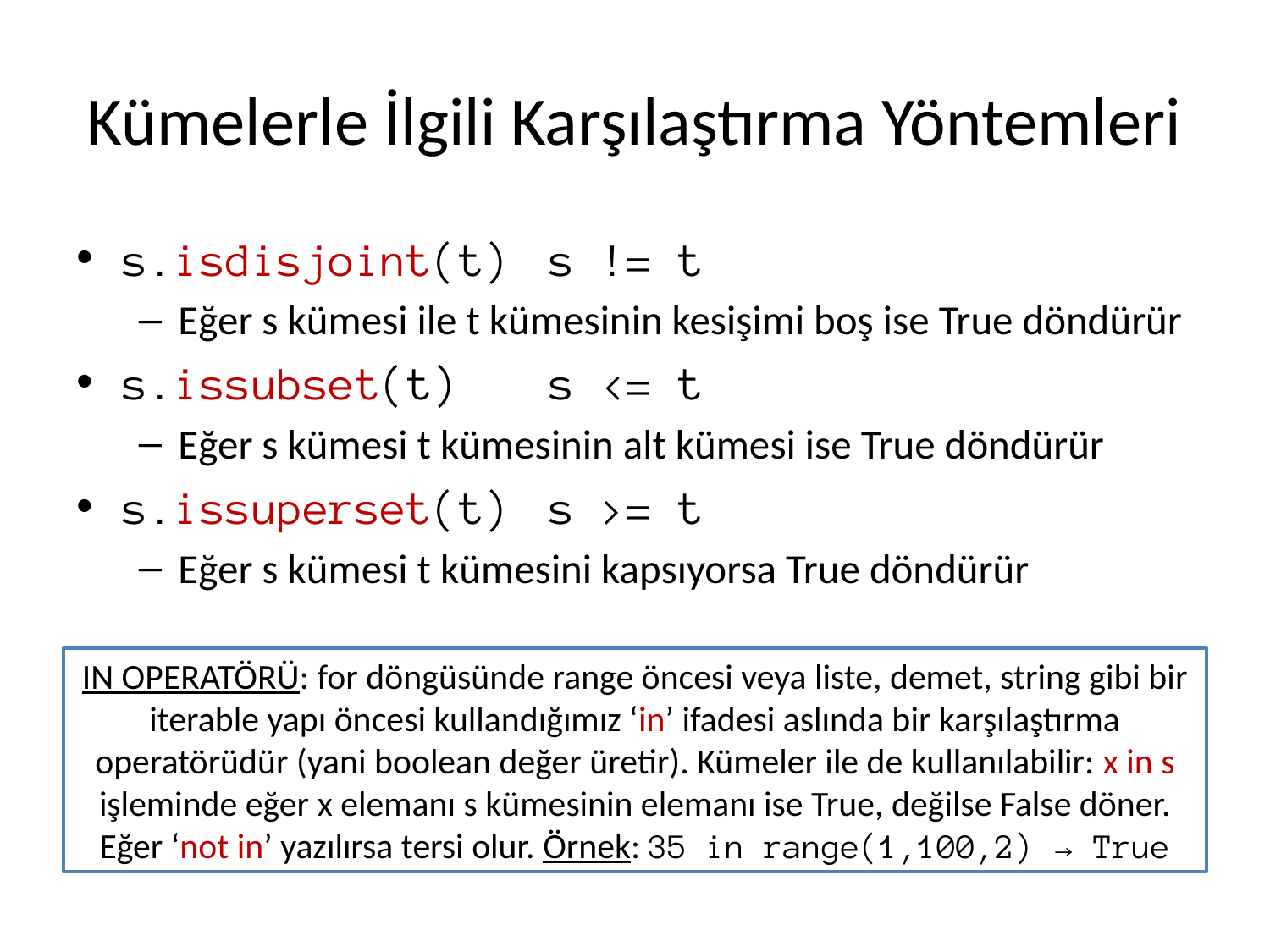

# Kümelerle İlgili Karşılaştırma Yöntemleri
s.isdisjoint(t)				s != t
Eğer s kümesi ile t kümesinin kesişimi boş ise True döndürür
s.issubset(t)				s <= t
Eğer s kümesi t kümesinin alt kümesi ise True döndürür
s.issuperset(t)				s >= t
Eğer s kümesi t kümesini kapsıyorsa True döndürür

IN OPERATÖRÜ: for döngüsünde range öncesi veya liste, demet, string gibi bir iterable yapı öncesi kullandığımız ‘in’ ifadesi aslında bir karşılaştırma operatörüdür (yani boolean değer üretir). Kümeler ile de kullanılabilir: x in s işleminde eğer x elemanı s kümesinin elemanı ise True, değilse False döner. Eğer ‘not in’ yazılırsa tersi olur. Örnek: 35 in range(1,100,2) → True